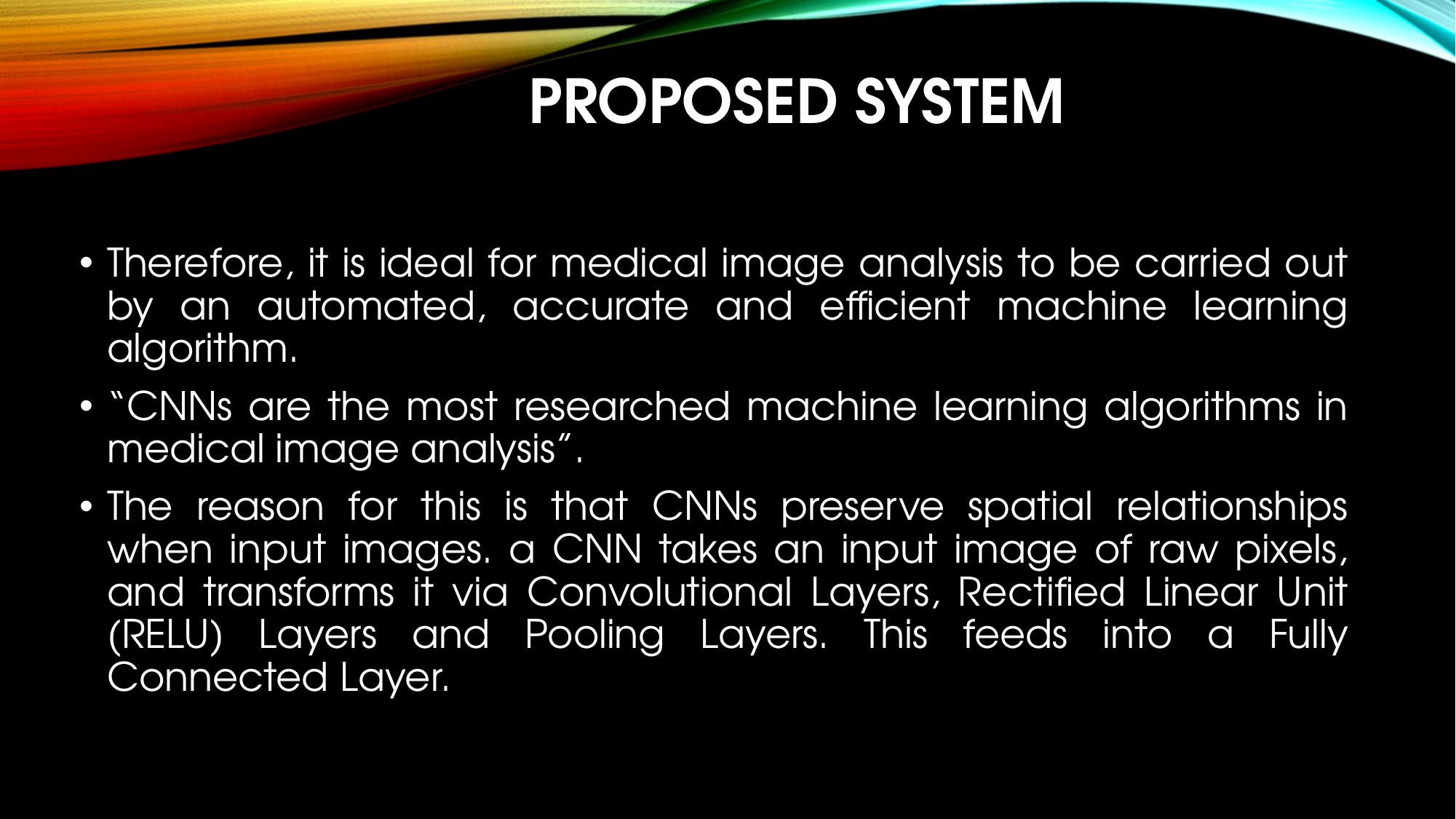

# PROPOSED SYSTEM
Therefore, it is ideal for medical image analysis to be carried out by an automated, accurate and efficient machine learning algorithm.
“CNNs are the most researched machine learning algorithms in medical image analysis”.
The reason for this is that CNNs preserve spatial relationships when input images. a CNN takes an input image of raw pixels, and transforms it via Convolutional Layers, Rectified Linear Unit (RELU) Layers and Pooling Layers. This feeds into a Fully Connected Layer.